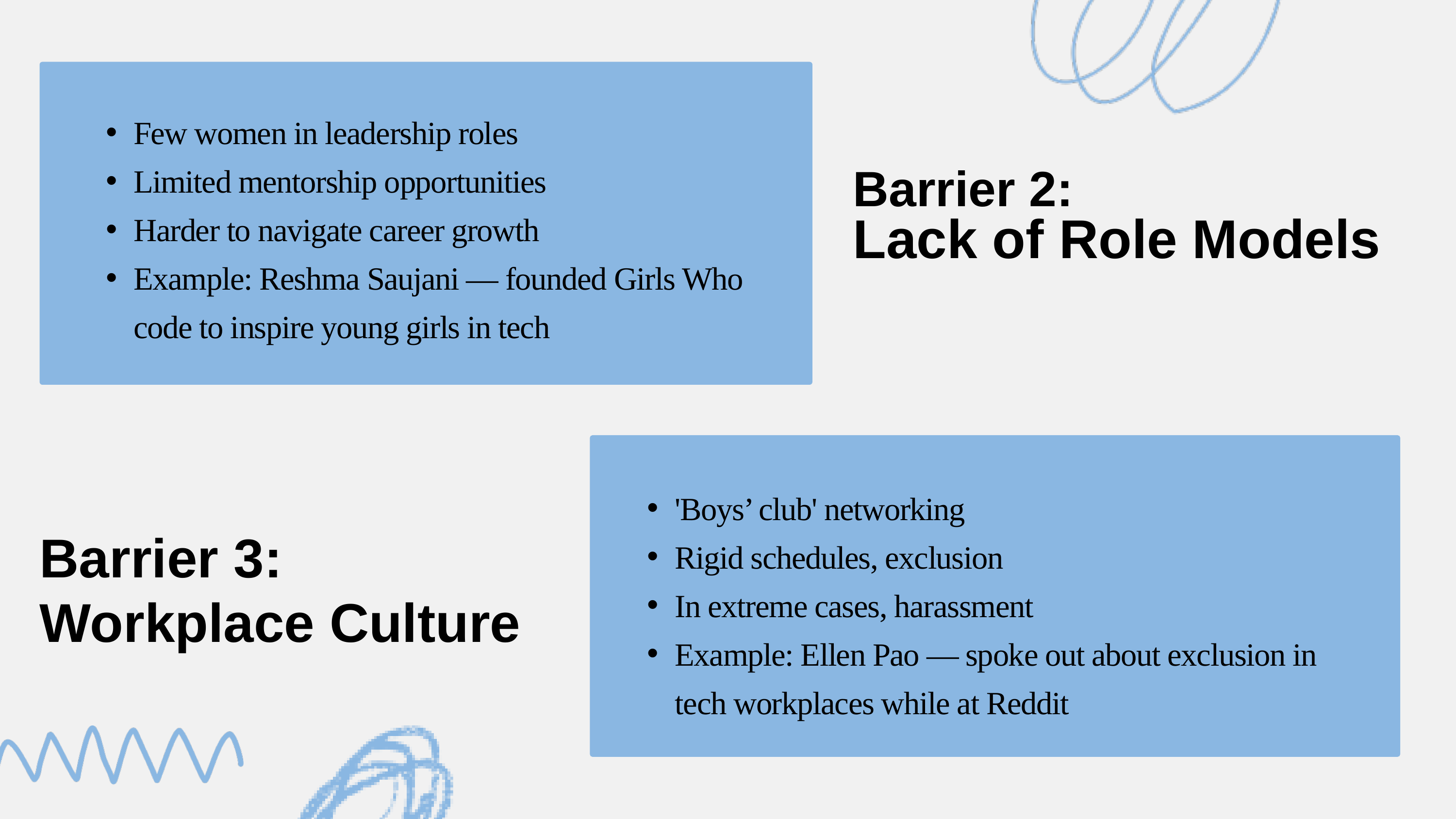

Few women in leadership roles
Limited mentorship opportunities
Harder to navigate career growth
Example: Reshma Saujani — founded Girls Who code to inspire young girls in tech
Barrier 2:
Lack of Role Models

'Boys’ club' networking
Rigid schedules, exclusion
In extreme cases, harassment
Example: Ellen Pao — spoke out about exclusion in tech workplaces while at Reddit
Barrier 3:
Workplace Culture